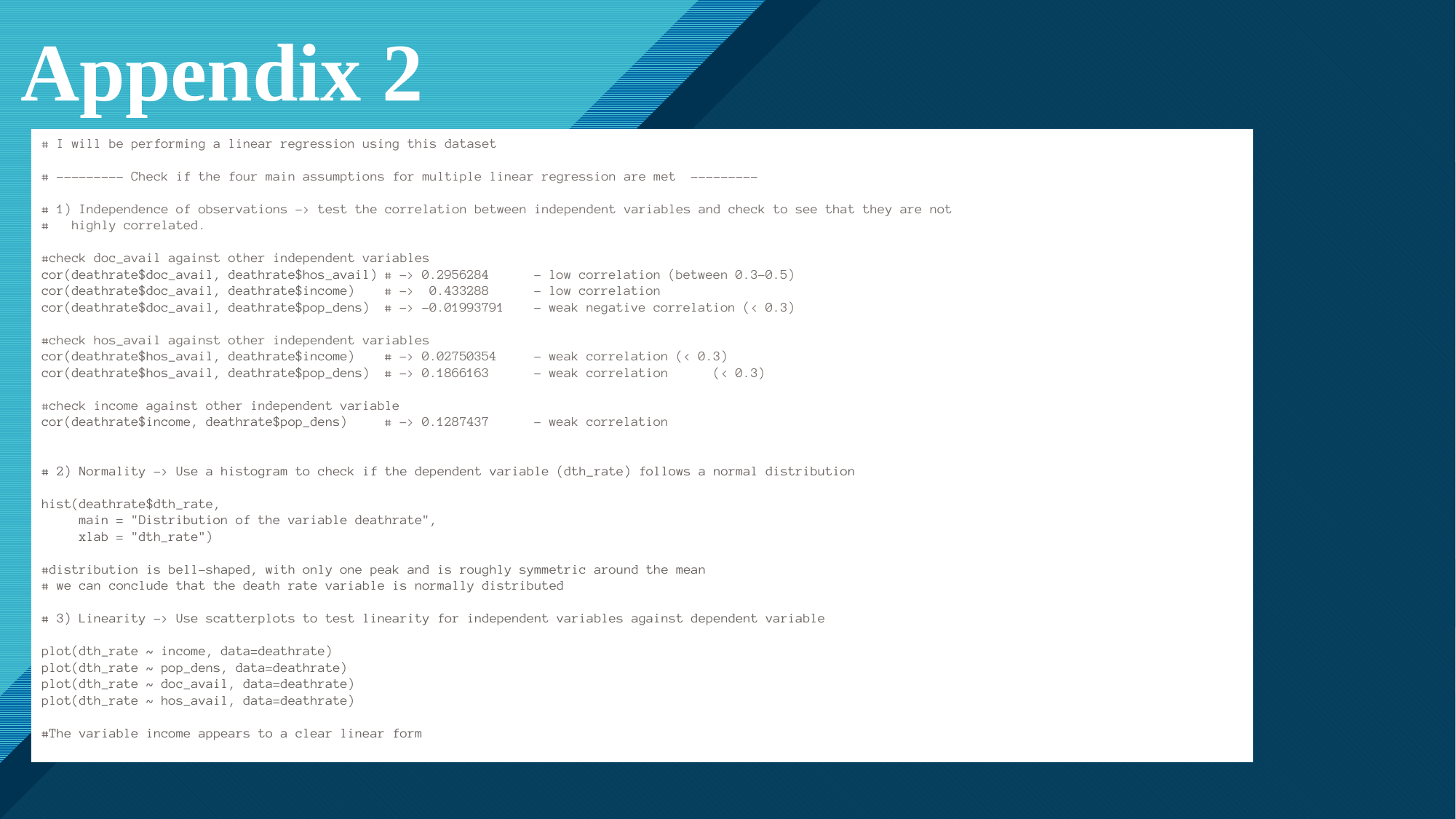

# Appendix 2
# I will be performing a linear regression using this dataset # --------- Check if the four main assumptions for multiple linear regression are met  --------- # 1) Independence of observations -> test the correlation between independent variables and check to see that they are not #   highly correlated. #check doc_avail against other independent variables cor(deathrate$doc_avail, deathrate$hos_avail) # -> 0.2956284      - low correlation (between 0.3-0.5) cor(deathrate$doc_avail, deathrate$income)    # ->  0.433288      - low correlation cor(deathrate$doc_avail, deathrate$pop_dens)  # -> -0.01993791    - weak negative correlation (< 0.3) #check hos_avail against other independent variables cor(deathrate$hos_avail, deathrate$income)    # -> 0.02750354     - weak correlation (< 0.3) cor(deathrate$hos_avail, deathrate$pop_dens)  # -> 0.1866163      - weak correlation      (< 0.3) #check income against other independent variable cor(deathrate$income, deathrate$pop_dens)     # -> 0.1287437      - weak correlation

# 2) Normality -> Use a histogram to check if the dependent variable (dth_rate) follows a normal distribution

hist(deathrate$dth_rate,
     main = "Distribution of the variable deathrate",
     xlab = "dth_rate")

#distribution is bell-shaped, with only one peak and is roughly symmetric around the mean
# we can conclude that the death rate variable is normally distributed

# 3) Linearity -> Use scatterplots to test linearity for independent variables against dependent variable

plot(dth_rate ~ income, data=deathrate)
plot(dth_rate ~ pop_dens, data=deathrate)
plot(dth_rate ~ doc_avail, data=deathrate)
plot(dth_rate ~ hos_avail, data=deathrate)

#The variable income appears to a clear linear form